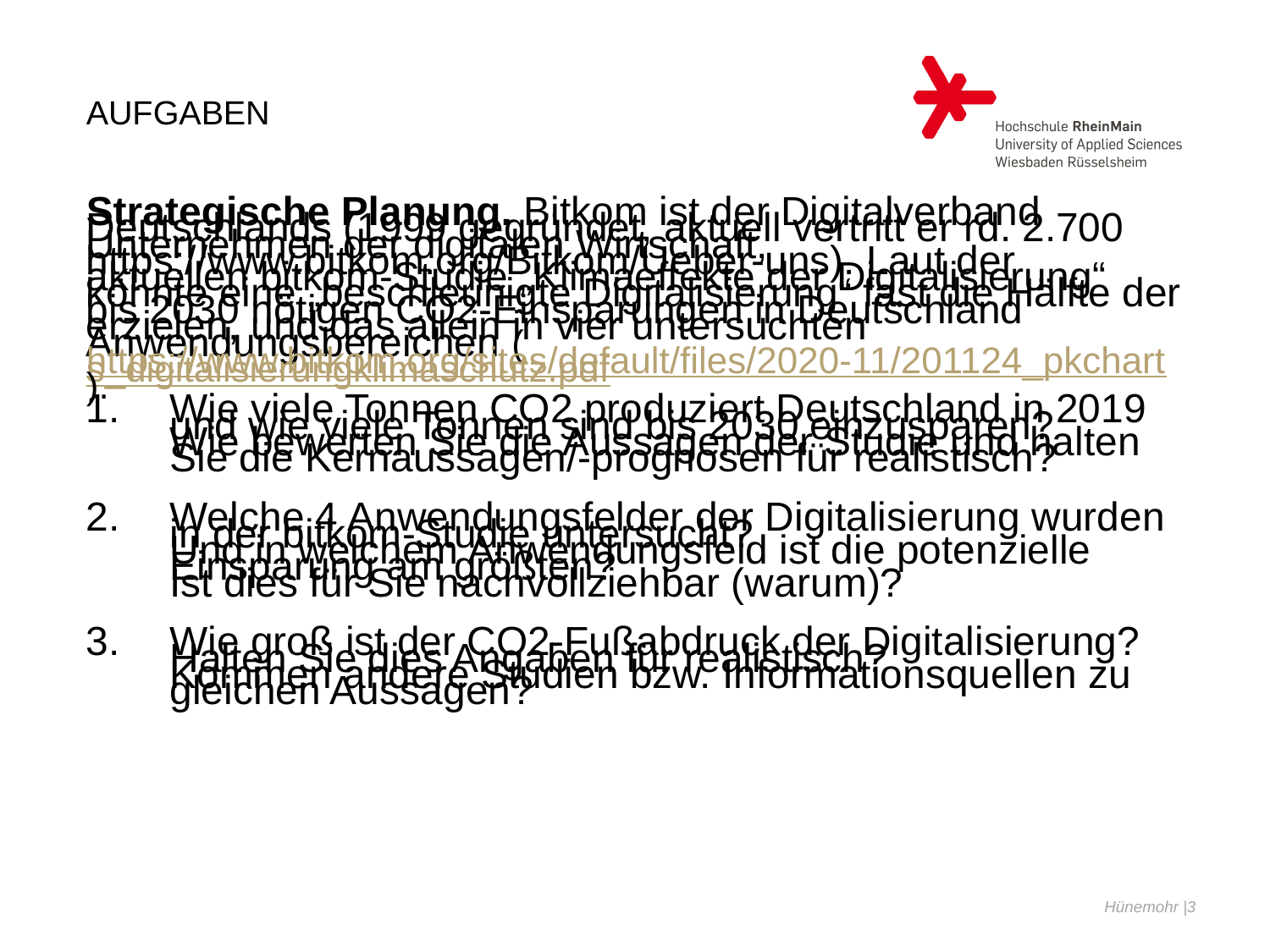

# Aufgaben
Strategische Planung. Bitkom ist der Digitalverband Deutschlands (1999 gegründet, aktuell vertritt er rd. 2.700 Unternehmen der digitalen Wirtschaft, https://www.bitkom.org/Bitkom/Ueber-uns). Laut der aktuellen bitkom-Studie „Klimaeffekte der Digitalisierung“ könnte eine „beschleunigte Digitalisierung“ fast die Hälfte der bis 2030 nötigen CO2-Einsparungen in Deutschland erzielen, und das allein in vier untersuchten Anwendungsbereichen (https://www.bitkom.org/sites/default/files/2020-11/201124_pkcharts_digitalisierungklimaschutz.pdf).
Wie viele Tonnen CO2 produziert Deutschland in 2019 und wie viele Tonnen sind bis 2030 einzusparen?
Wie bewerten Sie die Aussagen der Studie und halten Sie die Kernaussagen/-prognosen für realistisch?
Welche 4 Anwendungsfelder der Digitalisierung wurden in der bitkom-Studie untersucht?
Und in welchem Anwendungsfeld ist die potenzielle Einsparung am größten?
Ist dies für Sie nachvollziehbar (warum)?
Wie groß ist der CO2-Fußabdruck der Digitalisierung?
Halten Sie dies Angaben für realistisch?
Kommen andere Studien bzw. Informationsquellen zu gleichen Aussagen?